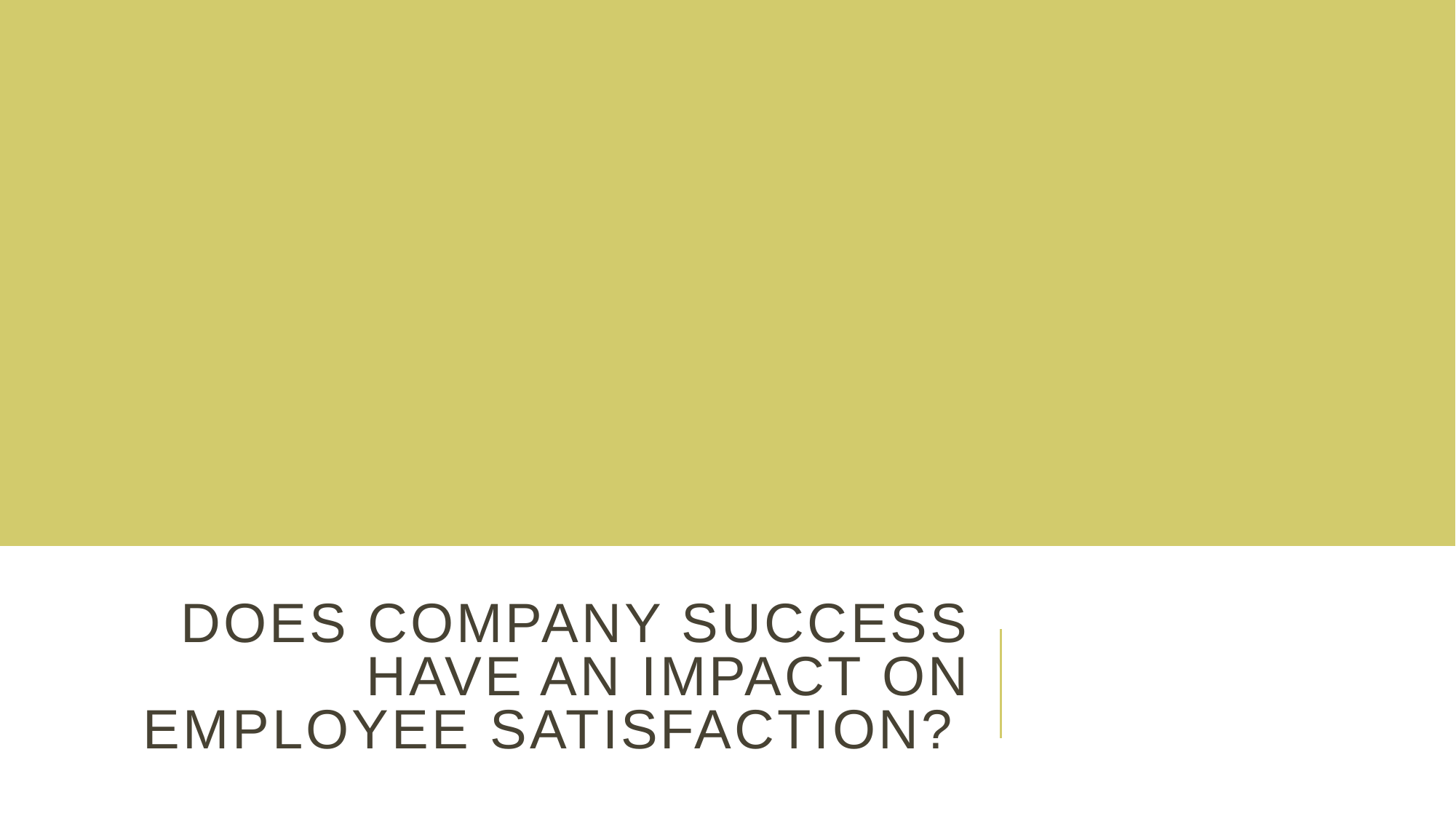

# Does company success have an impact on employee satisfaction?